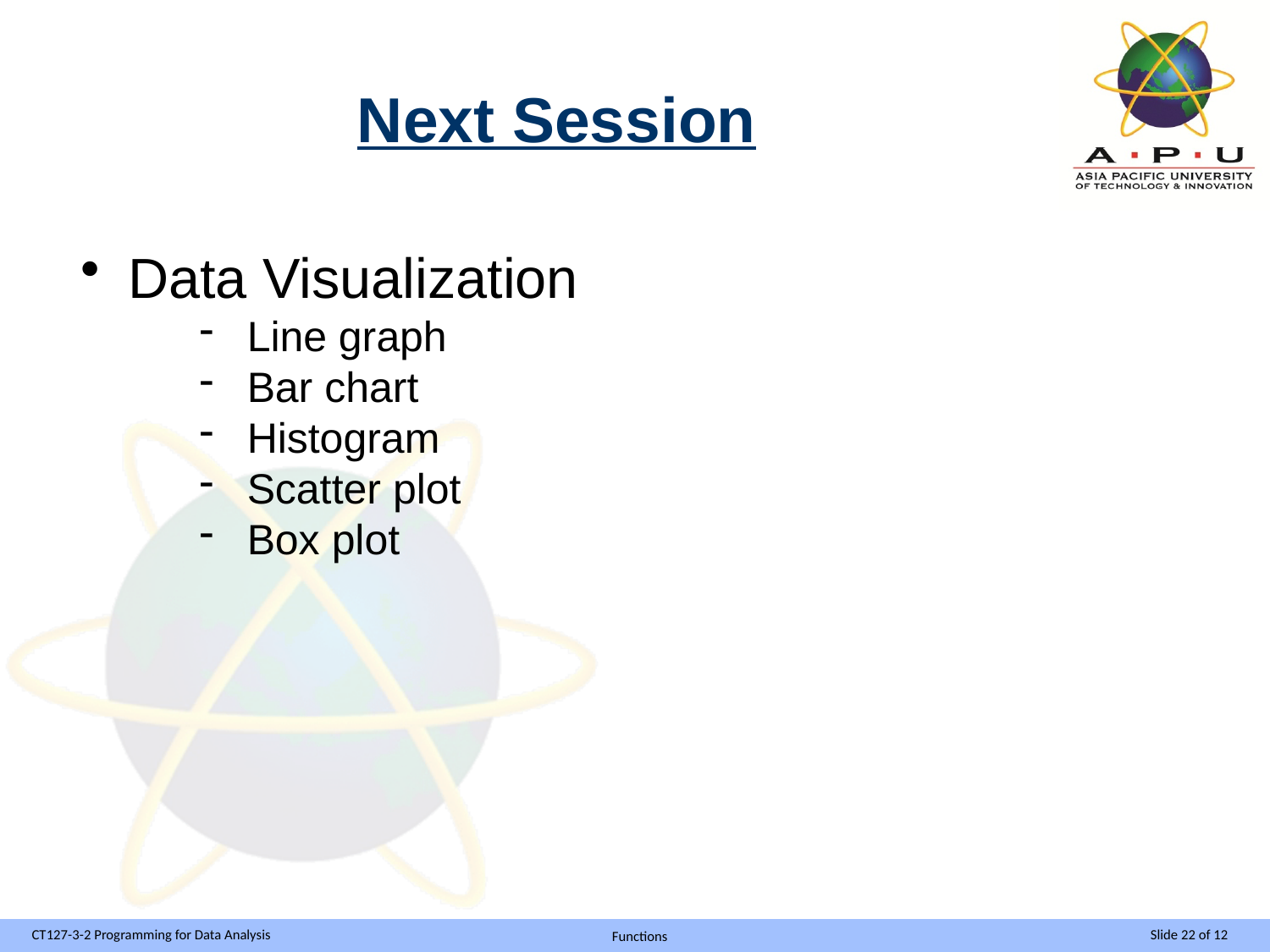

# Next Session
Data Visualization
Line graph
Bar chart
Histogram
Scatter plot
Box plot